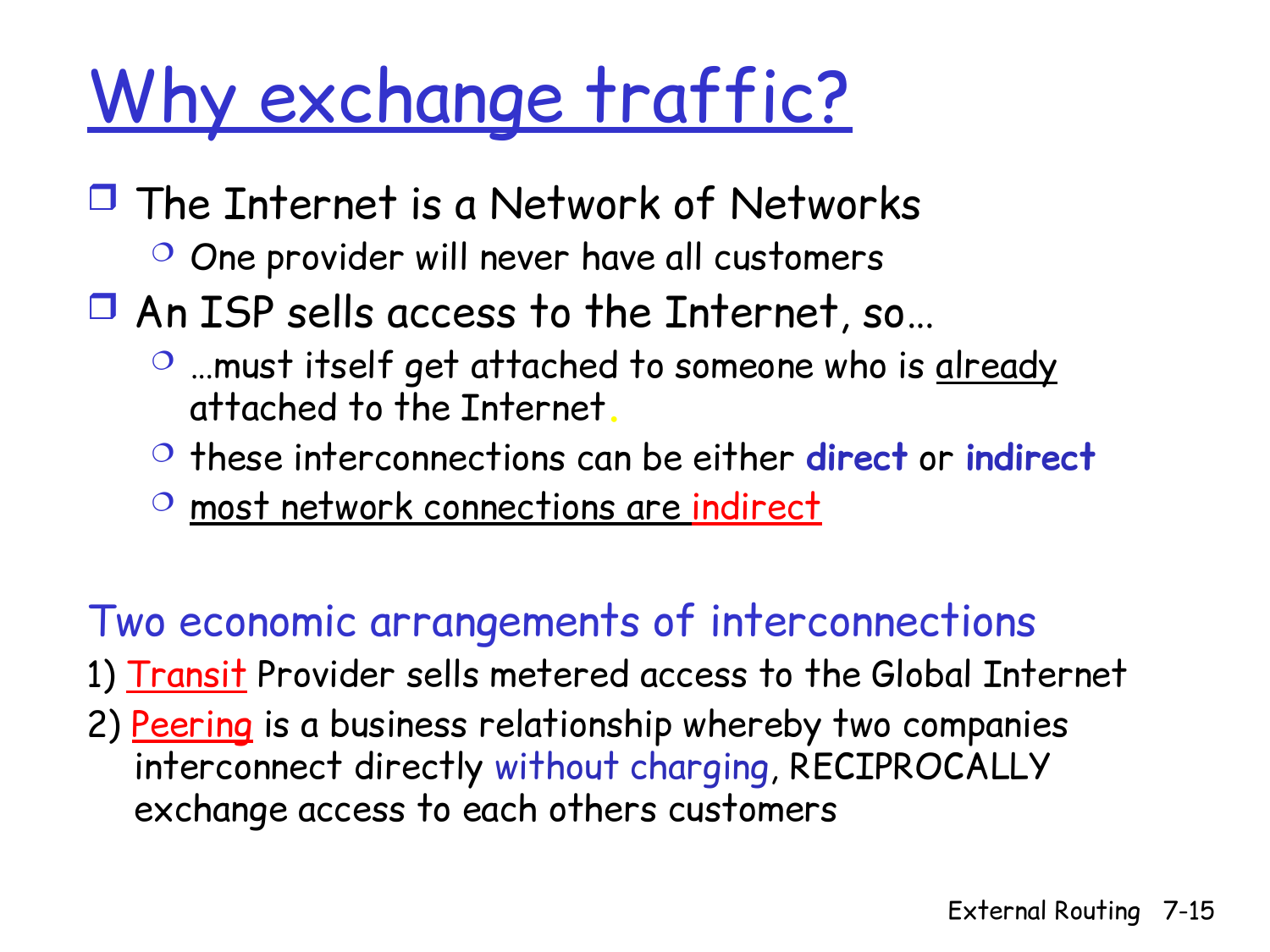

# Why exchange traffic?
The Internet is a Network of Networks
One provider will never have all customers
An ISP sells access to the Internet, so…
…must itself get attached to someone who is already attached to the Internet.
these interconnections can be either direct or indirect
most network connections are indirect

Two economic arrangements of interconnections
1) Transit Provider sells metered access to the Global Internet
2) Peering is a business relationship whereby two companies interconnect directly without charging, RECIPROCALLY exchange access to each others customers

External Routing
7-15